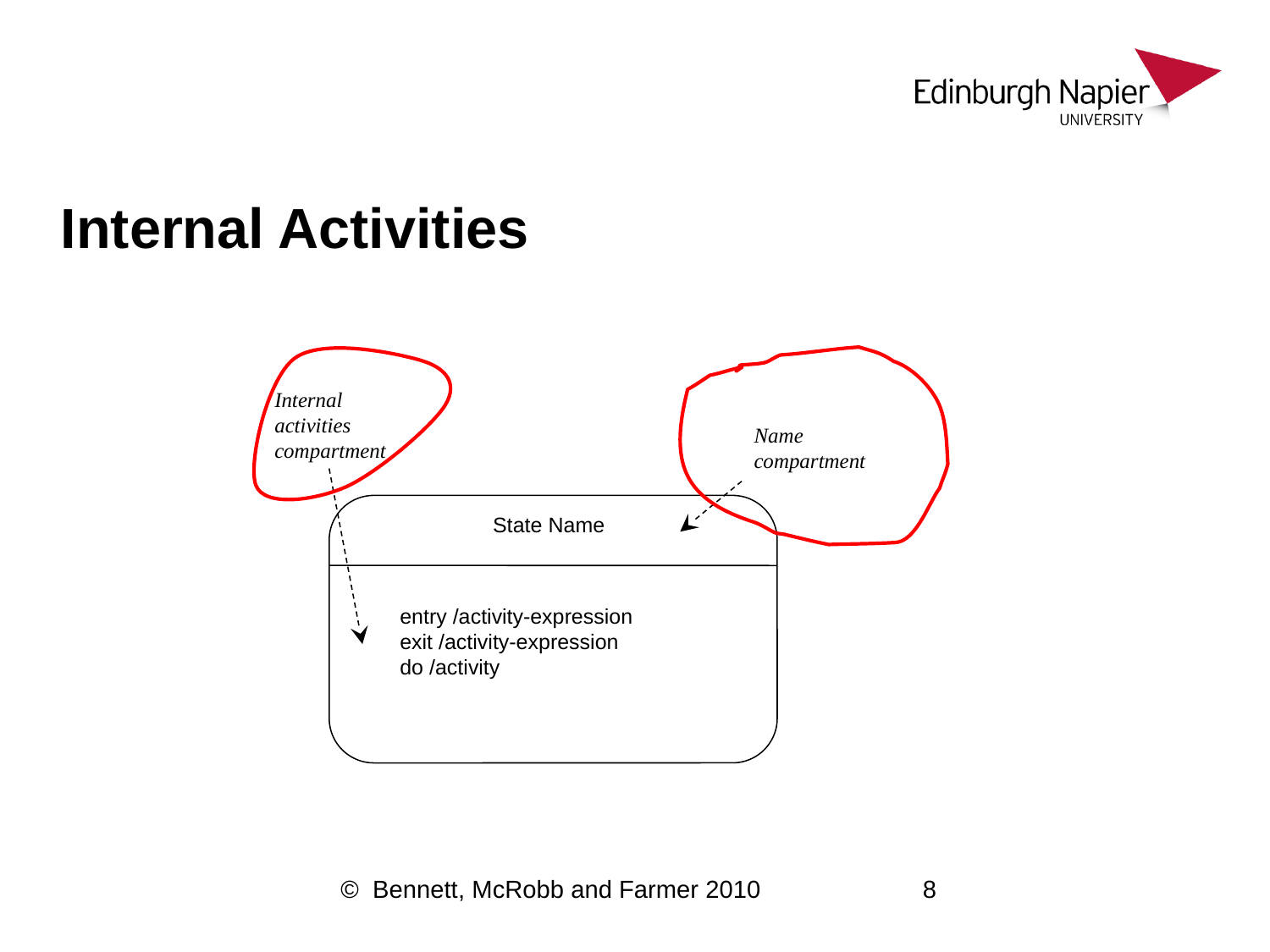

# Internal Activities

Internal activities compartment
Name compartment

State Name

entry /activity-expression
exit /activity-expression
do /activity
©  Bennett, McRobb and Farmer 2010
8